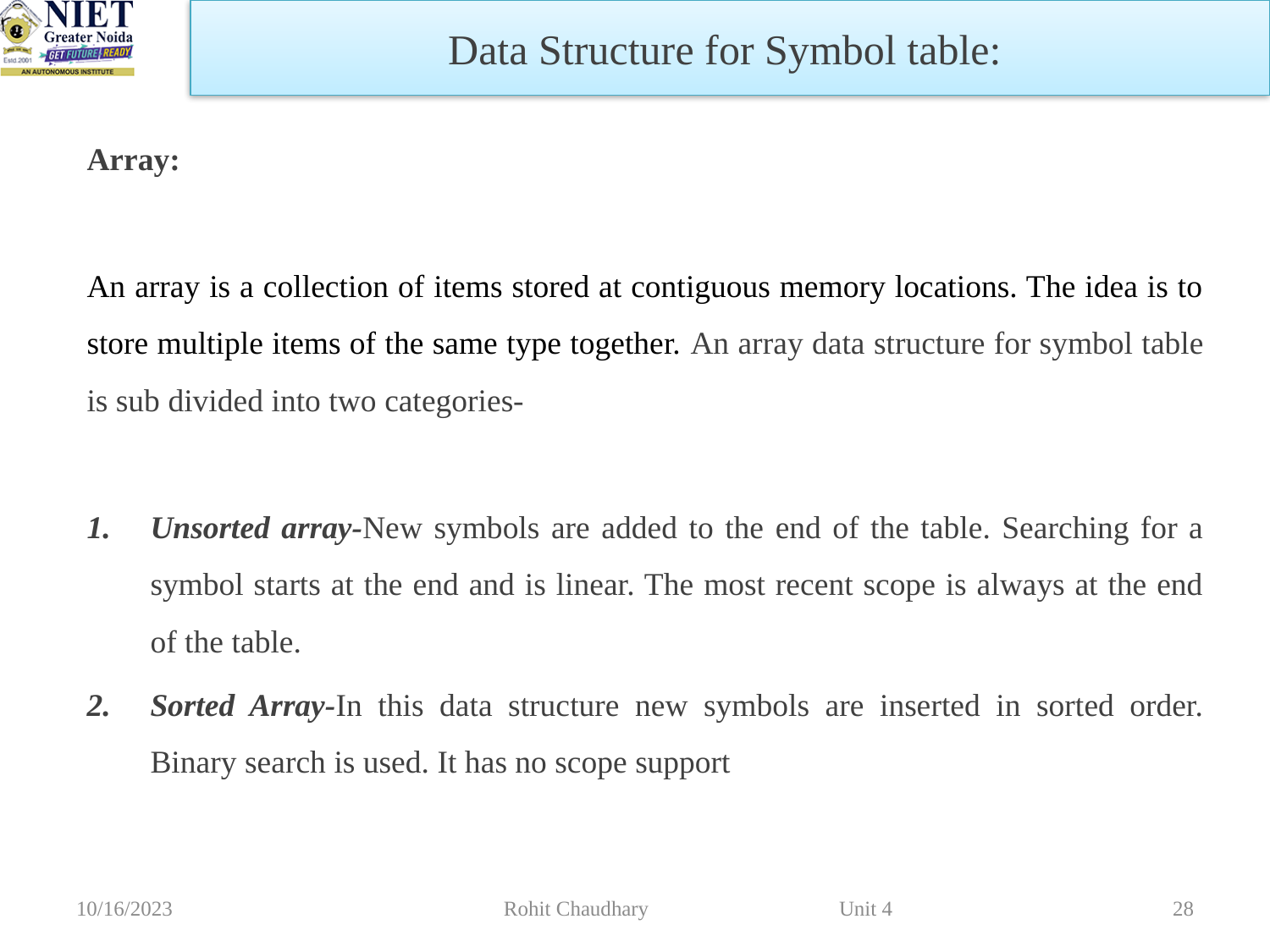

Data Structure for Symbol table:
Array:

An array is a collection of items stored at contiguous memory locations. The idea is to store multiple items of the same type together. An array data structure for symbol table is sub divided into two categories-

Unsorted array-New symbols are added to the end of the table. Searching for a symbol starts at the end and is linear. The most recent scope is always at the end of the table.
Sorted Array-In this data structure new symbols are inserted in sorted order. Binary search is used. It has no scope support

10/16/2023
Rohit Chaudhary                                    Unit 4
28